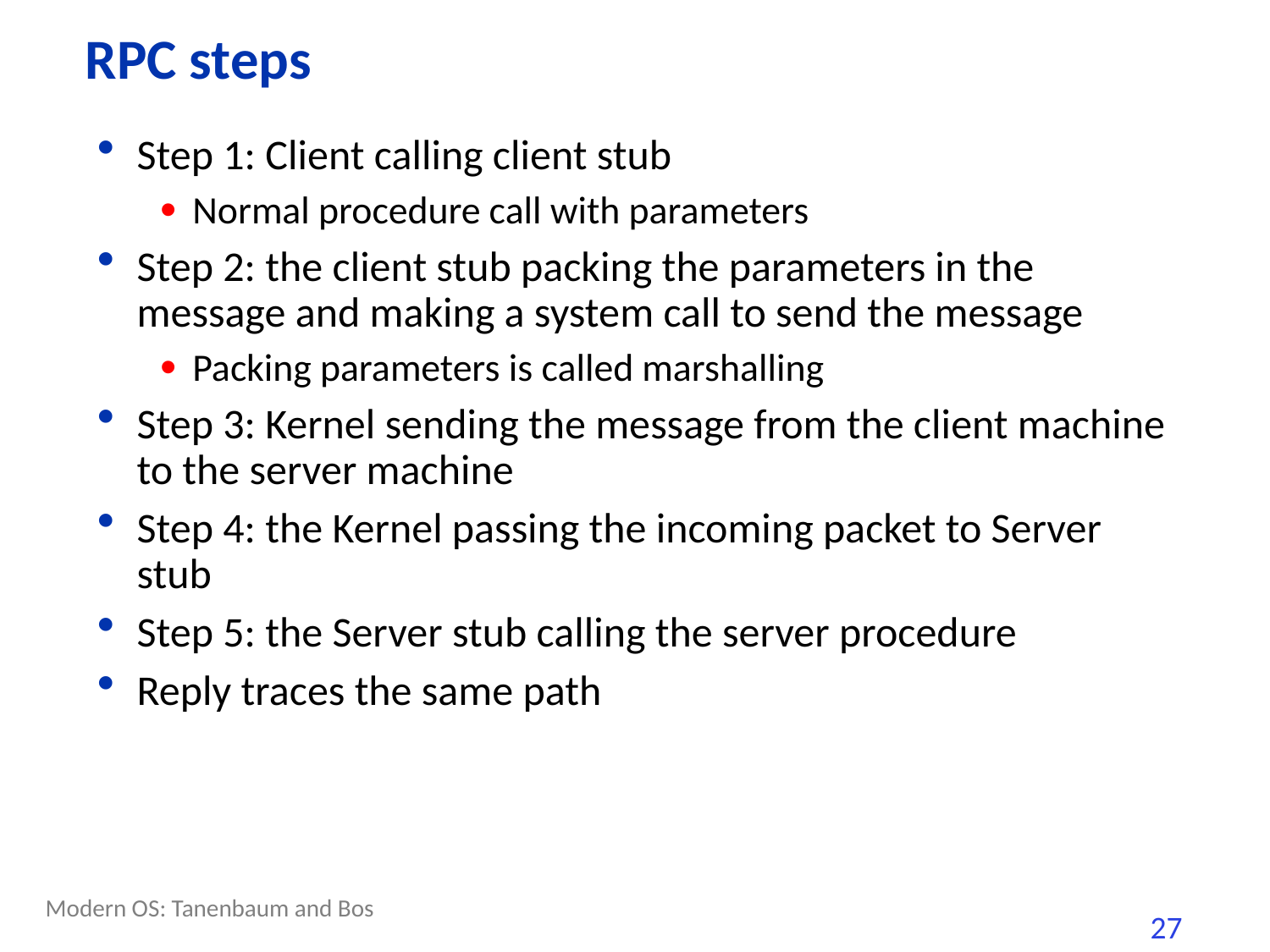

# RPC steps
Step 1: Client calling client stub
Normal procedure call with parameters
Step 2: the client stub packing the parameters in the message and making a system call to send the message
Packing parameters is called marshalling
Step 3: Kernel sending the message from the client machine to the server machine
Step 4: the Kernel passing the incoming packet to Server stub
Step 5: the Server stub calling the server procedure
Reply traces the same path
Modern OS: Tanenbaum and Bos